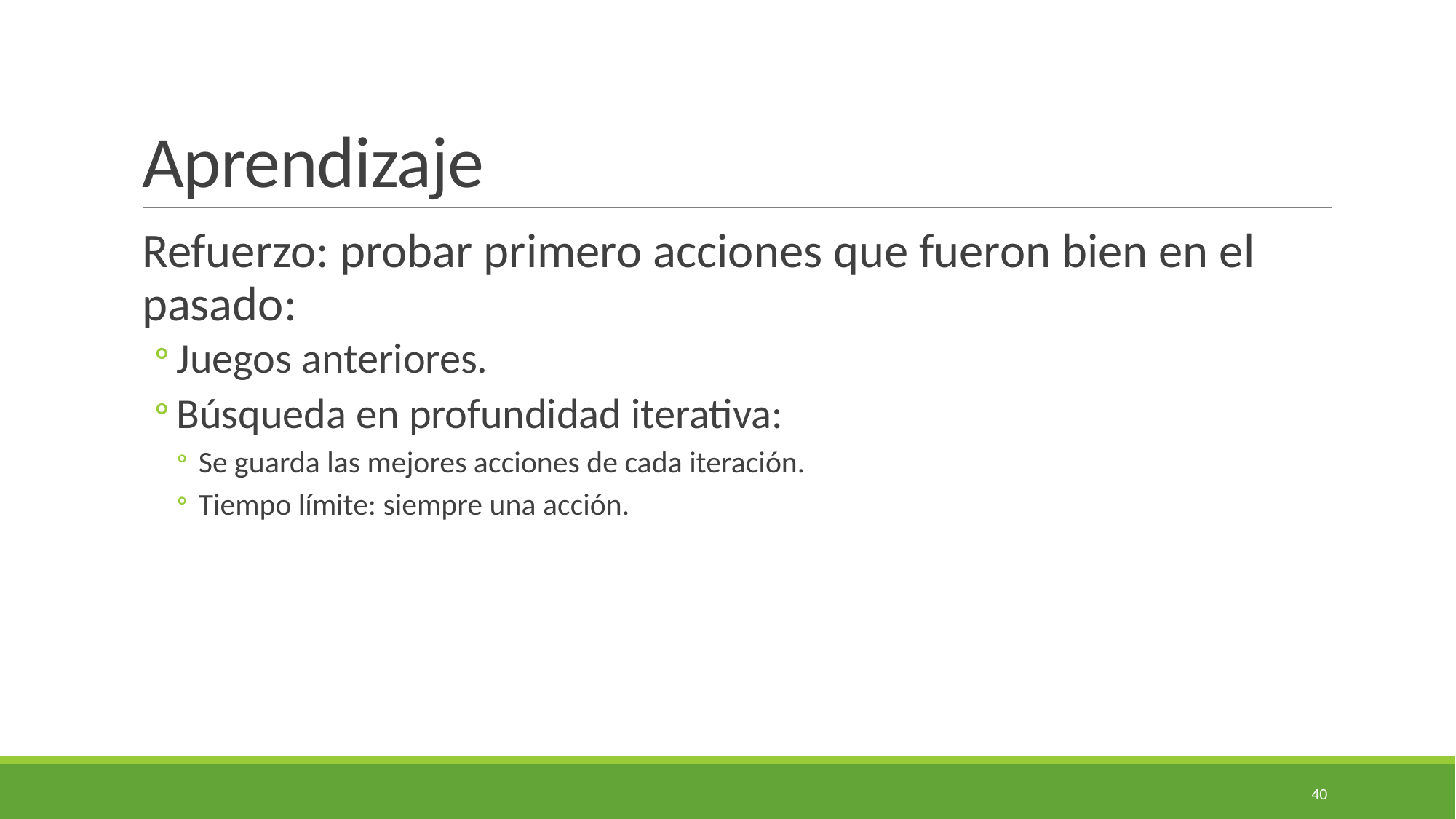

# Aprendizaje
Refuerzo: probar primero acciones que fueron bien en el pasado:
Juegos anteriores.
Búsqueda en profundidad iterativa:
Se guarda las mejores acciones de cada iteración.
Tiempo límite: siempre una acción.
40